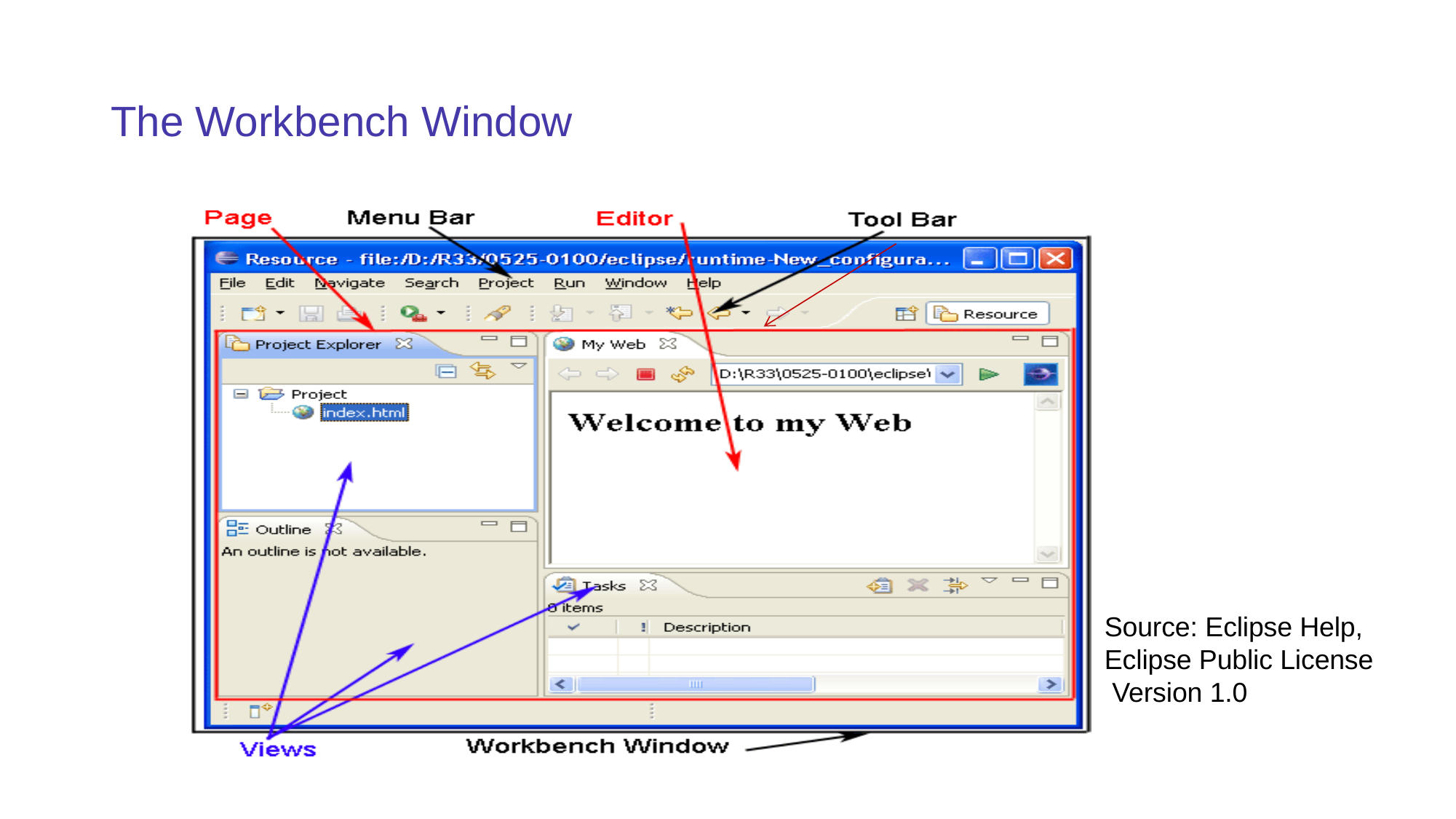

# The Workbench Window

Source: Eclipse Help,  Eclipse Public License  Version 1.0